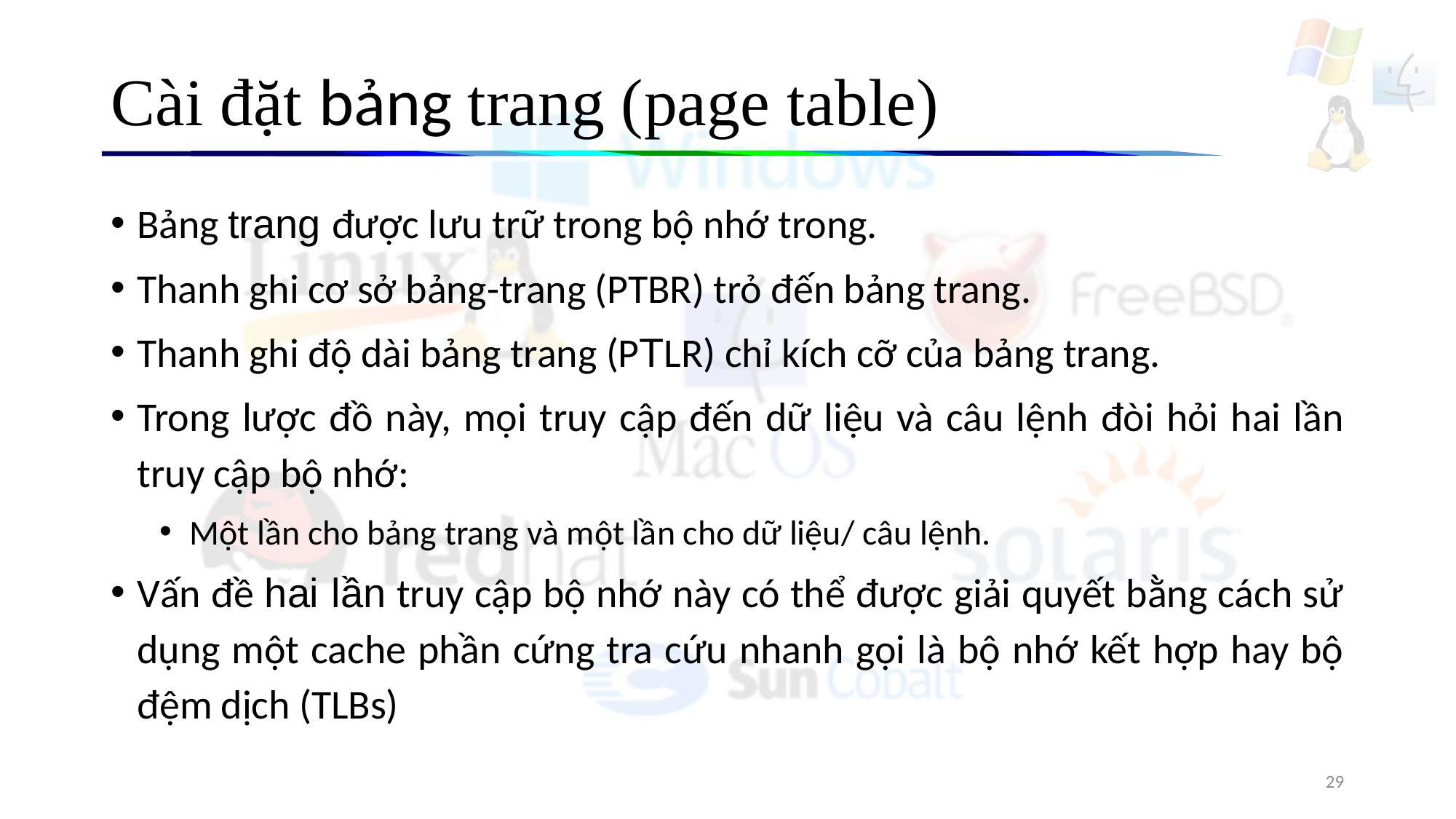

# Cài đặt bảng trang (page table)
Bảng trang được lưu trữ trong bộ nhớ trong.
Thanh ghi cơ sở bảng-trang (PTBR) trỏ đến bảng trang.
Thanh ghi độ dài bảng trang (PTLR) chỉ kích cỡ của bảng trang.
Trong lược đồ này, mọi truy cập đến dữ liệu và câu lệnh đòi hỏi hai lần truy cập bộ nhớ:
Một lần cho bảng trang và một lần cho dữ liệu/ câu lệnh.
Vấn đề hai lần truy cập bộ nhớ này có thể được giải quyết bằng cách sử dụng một cache phần cứng tra cứu nhanh gọi là bộ nhớ kết hợp hay bộ đệm dịch (TLBs)
29